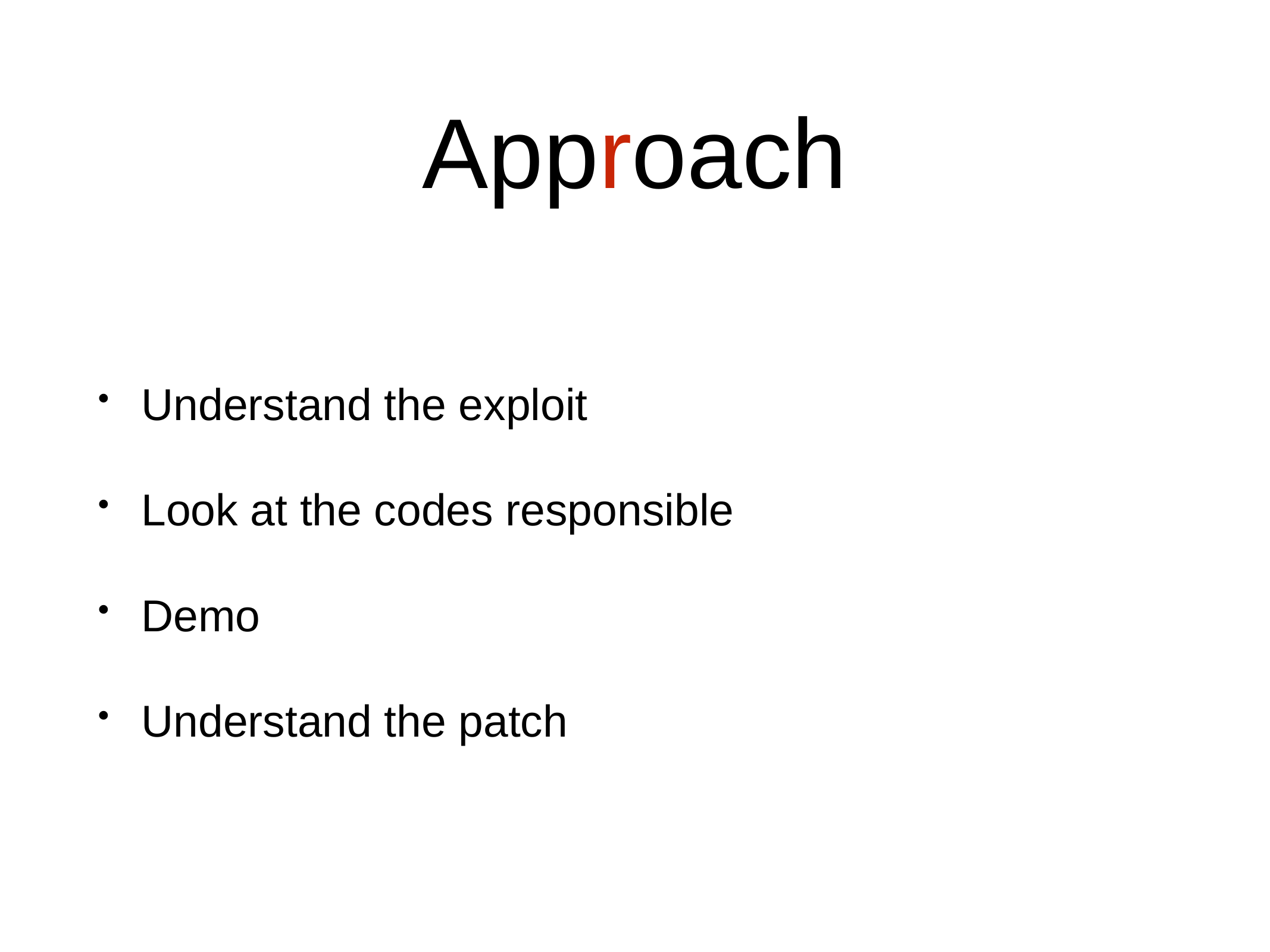

# Approach
Understand the exploit
Look at the codes responsible
Demo
Understand the patch